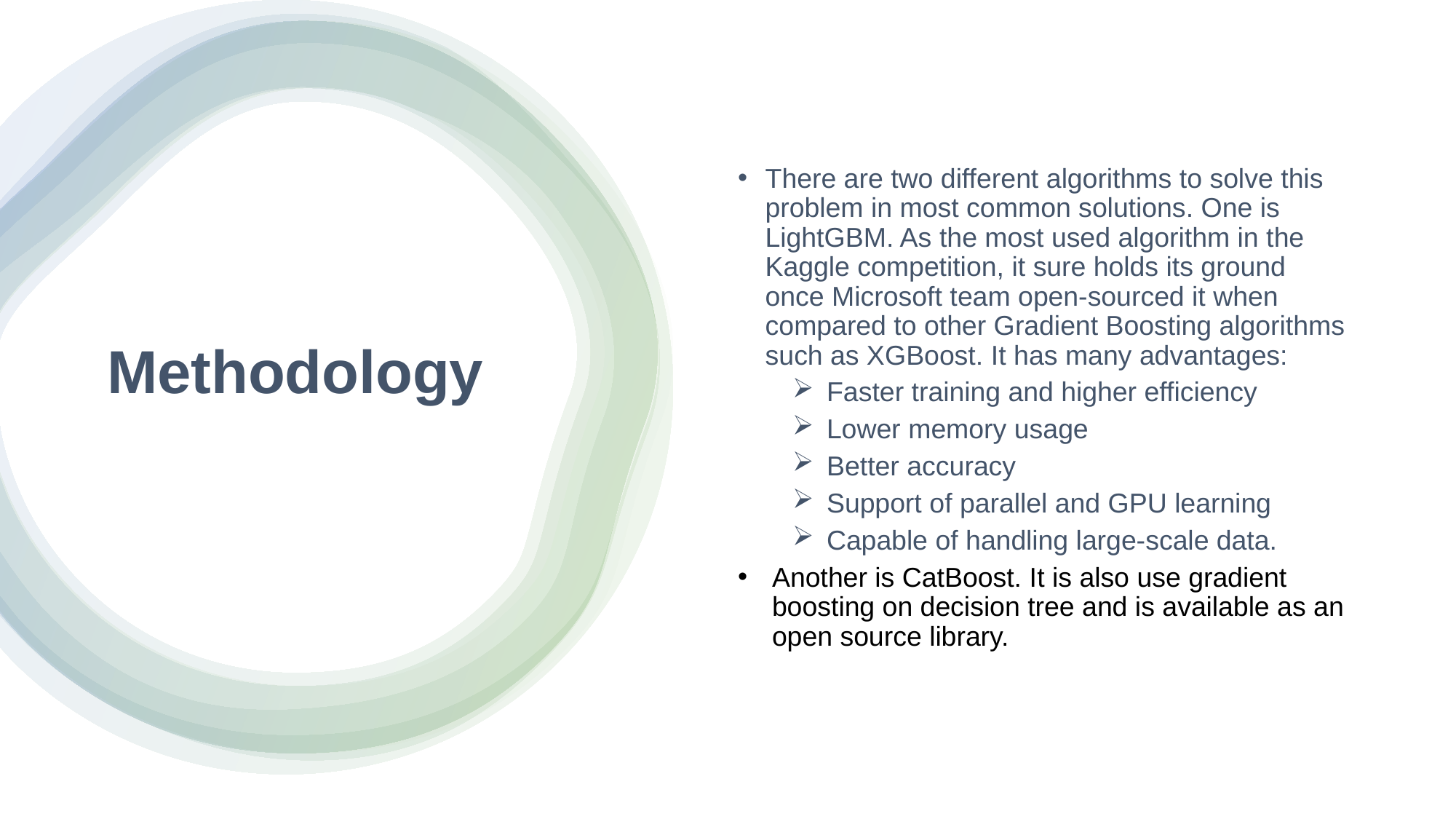

There are two different algorithms to solve this problem in most common solutions. One is LightGBM. As the most used algorithm in the Kaggle competition, it sure holds its ground once Microsoft team open-sourced it when compared to other Gradient Boosting algorithms such as XGBoost. It has many advantages:
Faster training and higher efficiency
Lower memory usage
Better accuracy
Support of parallel and GPU learning
Capable of handling large-scale data.
Another is CatBoost. It is also use gradient boosting on decision tree and is available as an open source library.
# Methodology